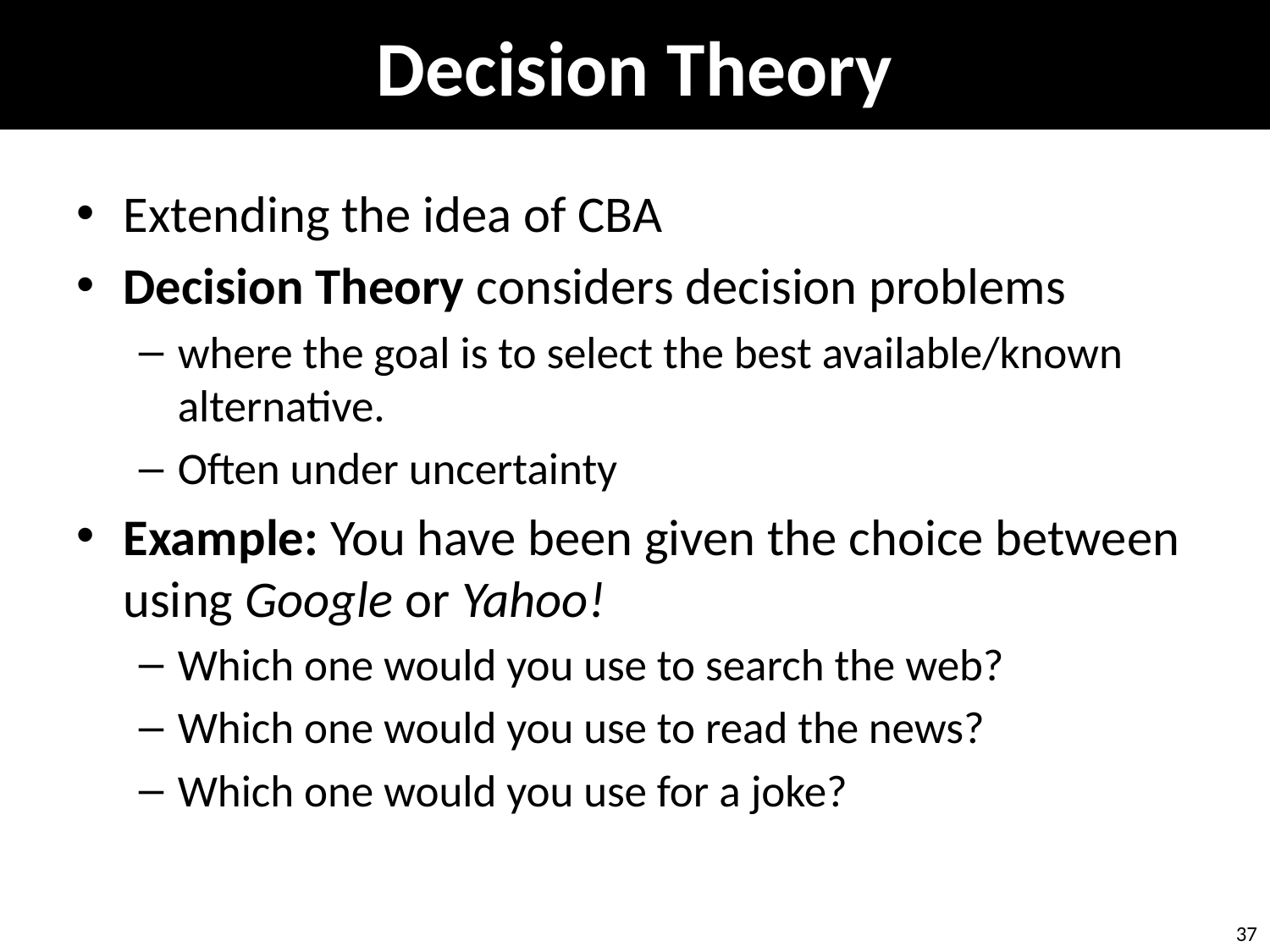

# Decision Theory
A Tutorial on Cost-Benefit Models of Interaction by @leifos
Extending the idea of CBA
Decision Theory considers decision problems
where the goal is to select the best available/known alternative.
Often under uncertainty
Example: You have been given the choice between using Google or Yahoo!
Which one would you use to search the web?
Which one would you use to read the news?
Which one would you use for a joke?

37